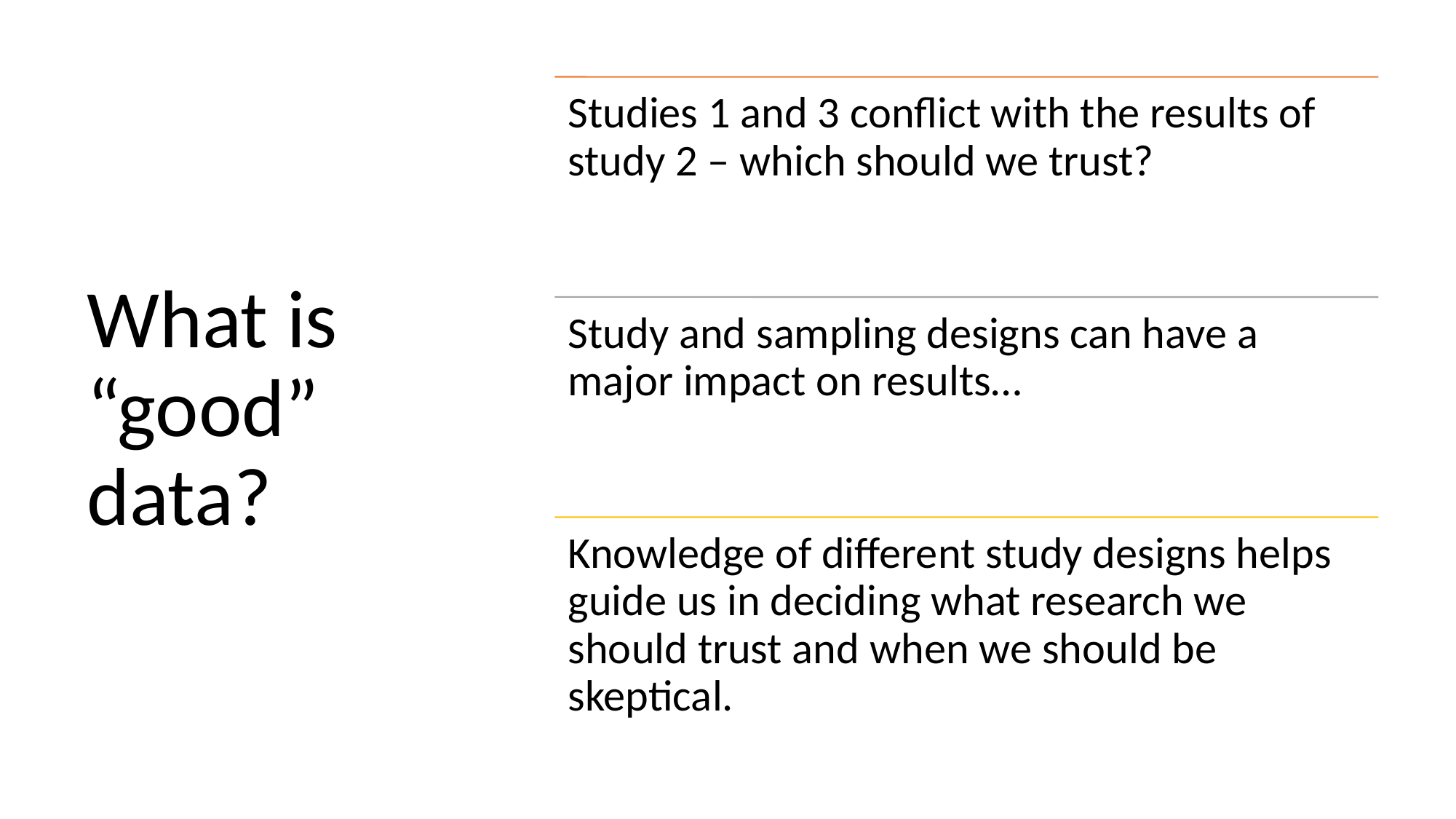

Studies 1 and 3 conflict with the results of study 2 – which should we trust?
Study and sampling designs can have a major impact on results…
Knowledge of different study designs helps guide us in deciding what research we should trust and when we should be skeptical.
# What is “good” data?